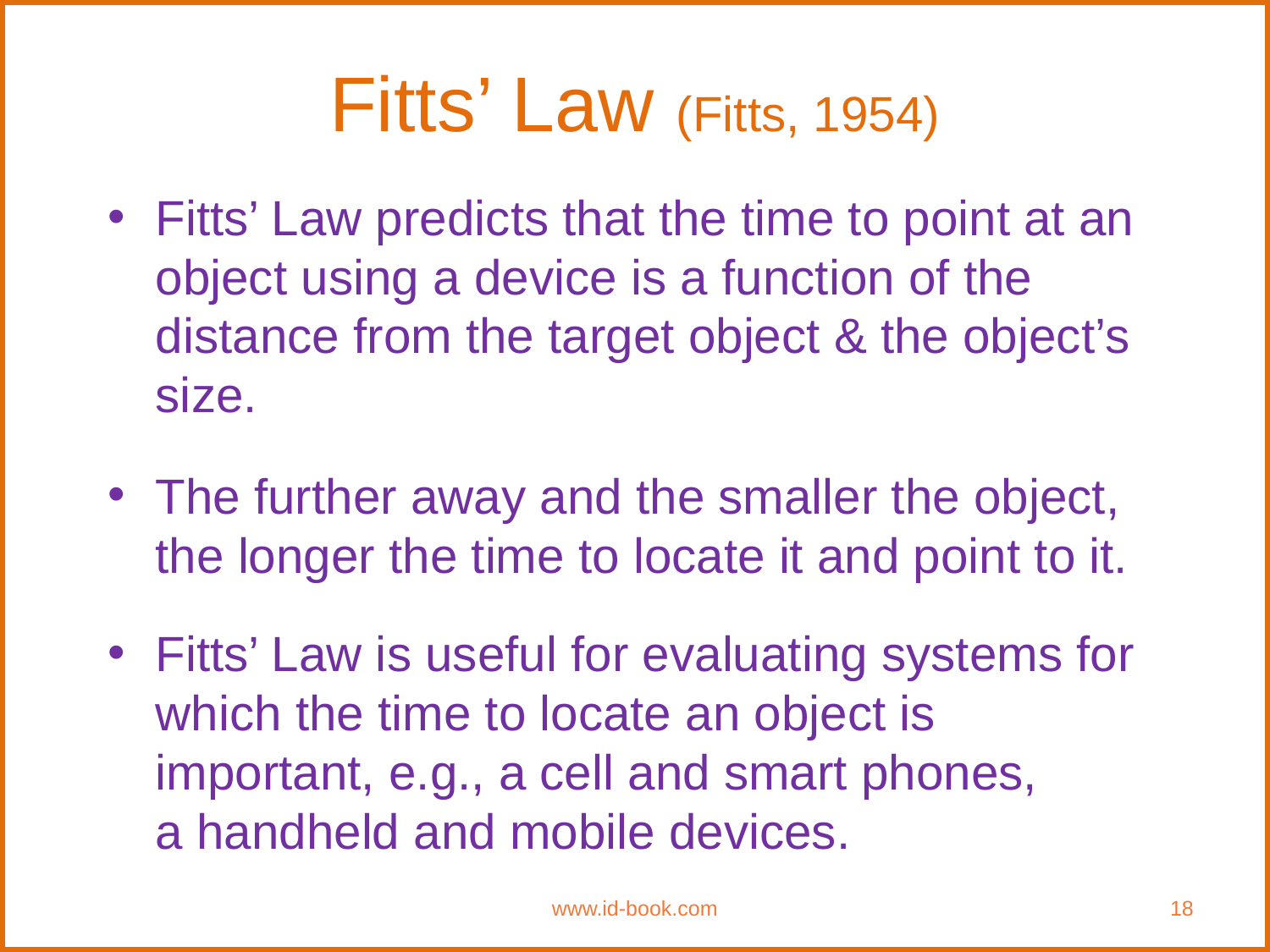

Fitts’ Law (Fitts, 1954)
Fitts’ Law predicts that the time to point at an object using a device is a function of the distance from the target object & the object’s size.

The further away and the smaller the object, the longer the time to locate it and point to it.

Fitts’ Law is useful for evaluating systems for which the time to locate an object is important, e.g., a cell and smart phones,
a handheld and mobile devices.
www.id-book.com
18